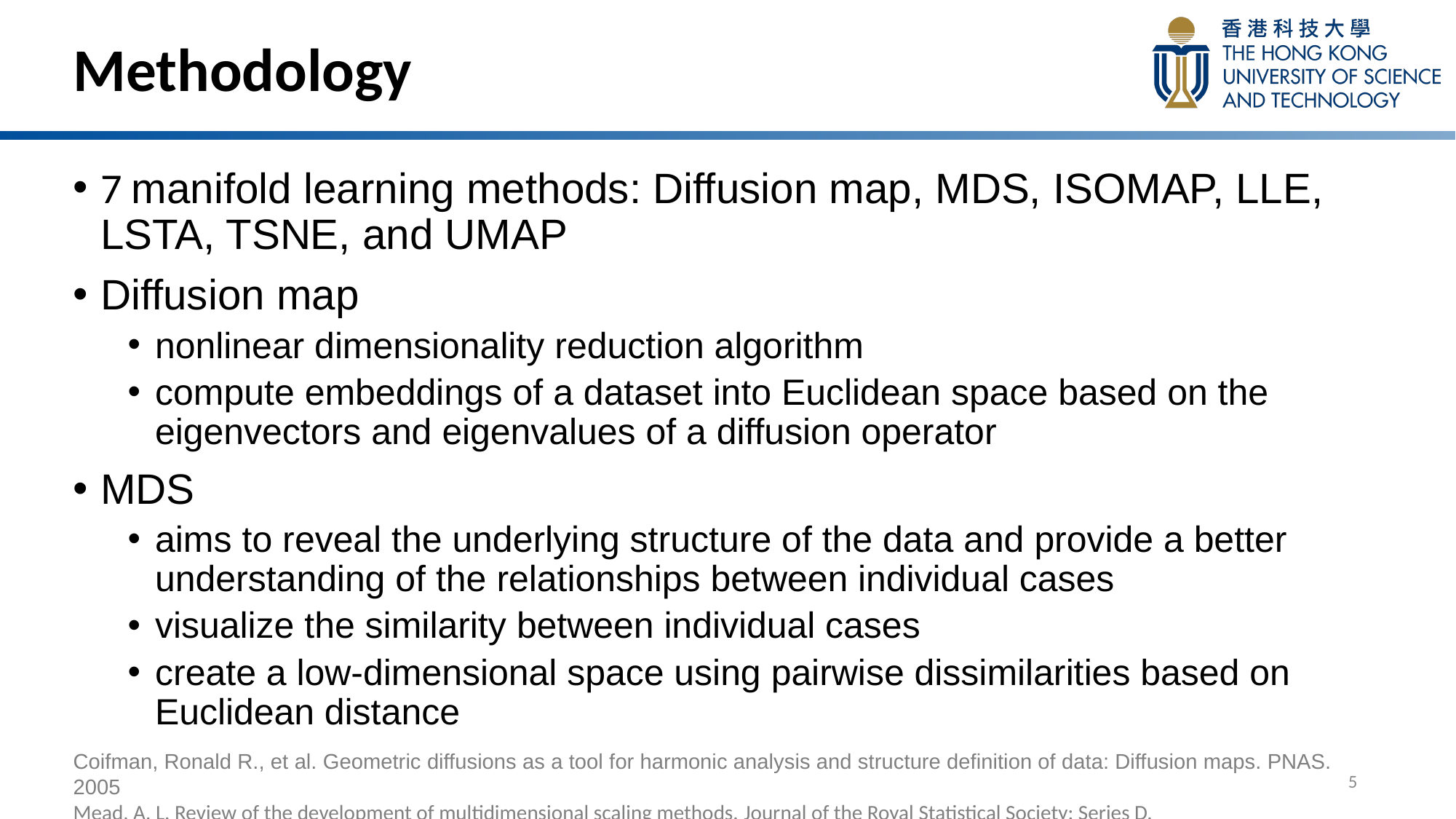

# Methodology
7 manifold learning methods: Diffusion map, MDS, ISOMAP, LLE, LSTA, TSNE, and UMAP
Diffusion map
nonlinear dimensionality reduction algorithm
compute embeddings of a dataset into Euclidean space based on the eigenvectors and eigenvalues of a diffusion operator
MDS
aims to reveal the underlying structure of the data and provide a better understanding of the relationships between individual cases
visualize the similarity between individual cases
create a low-dimensional space using pairwise dissimilarities based on Euclidean distance
Coifman, Ronald R., et al. Geometric diffusions as a tool for harmonic analysis and structure definition of data: Diffusion maps. PNAS. 2005
Mead, A. L. Review of the development of multidimensional scaling methods. Journal of the Royal Statistical Society: Series D.
5